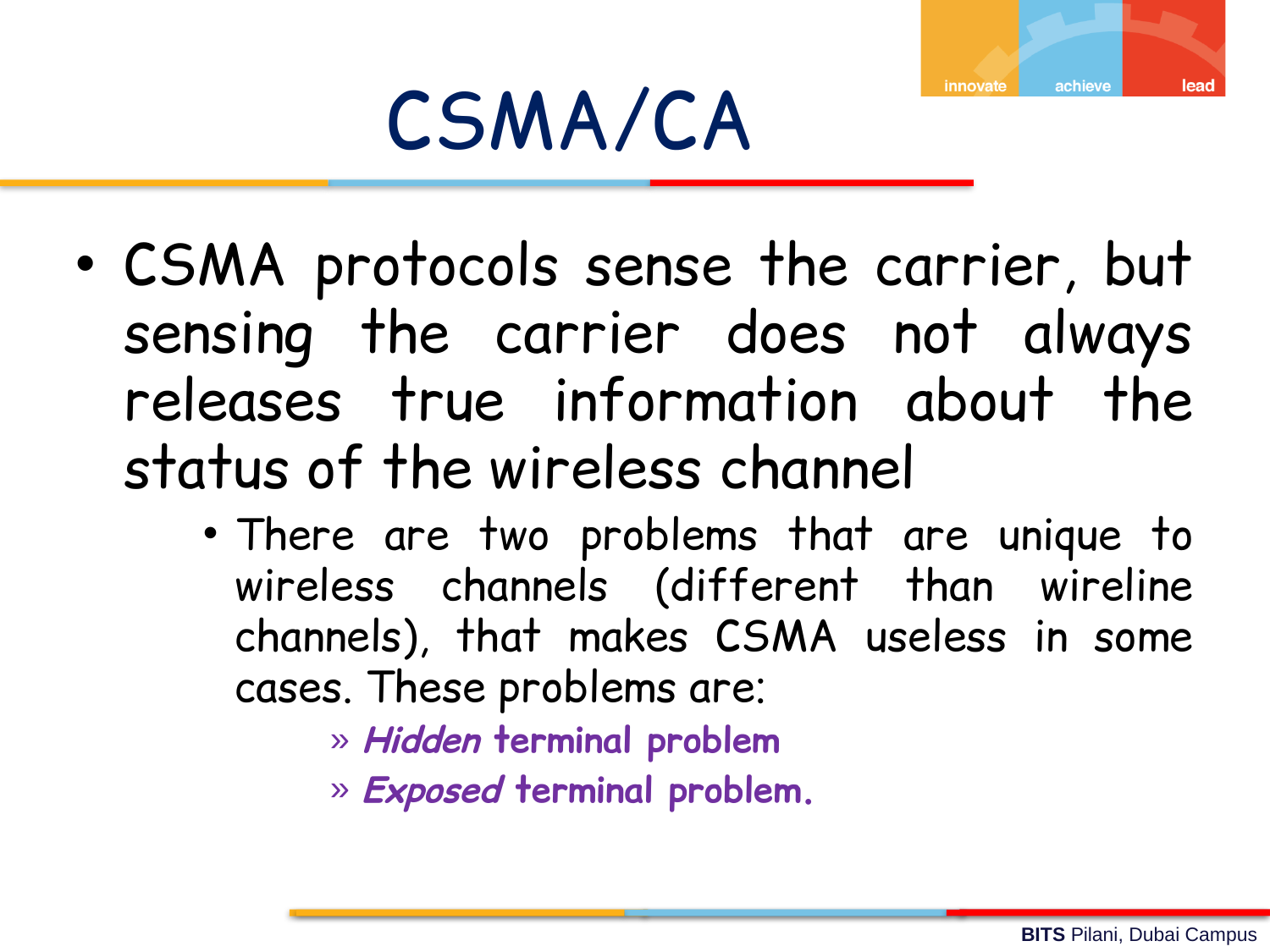

CSMA/CA
CSMA protocols sense the carrier, but sensing the carrier does not always releases true information about the status of the wireless channel
There are two problems that are unique to wireless channels (different than wireline channels), that makes CSMA useless in some cases. These problems are:
Hidden terminal problem
Exposed terminal problem.